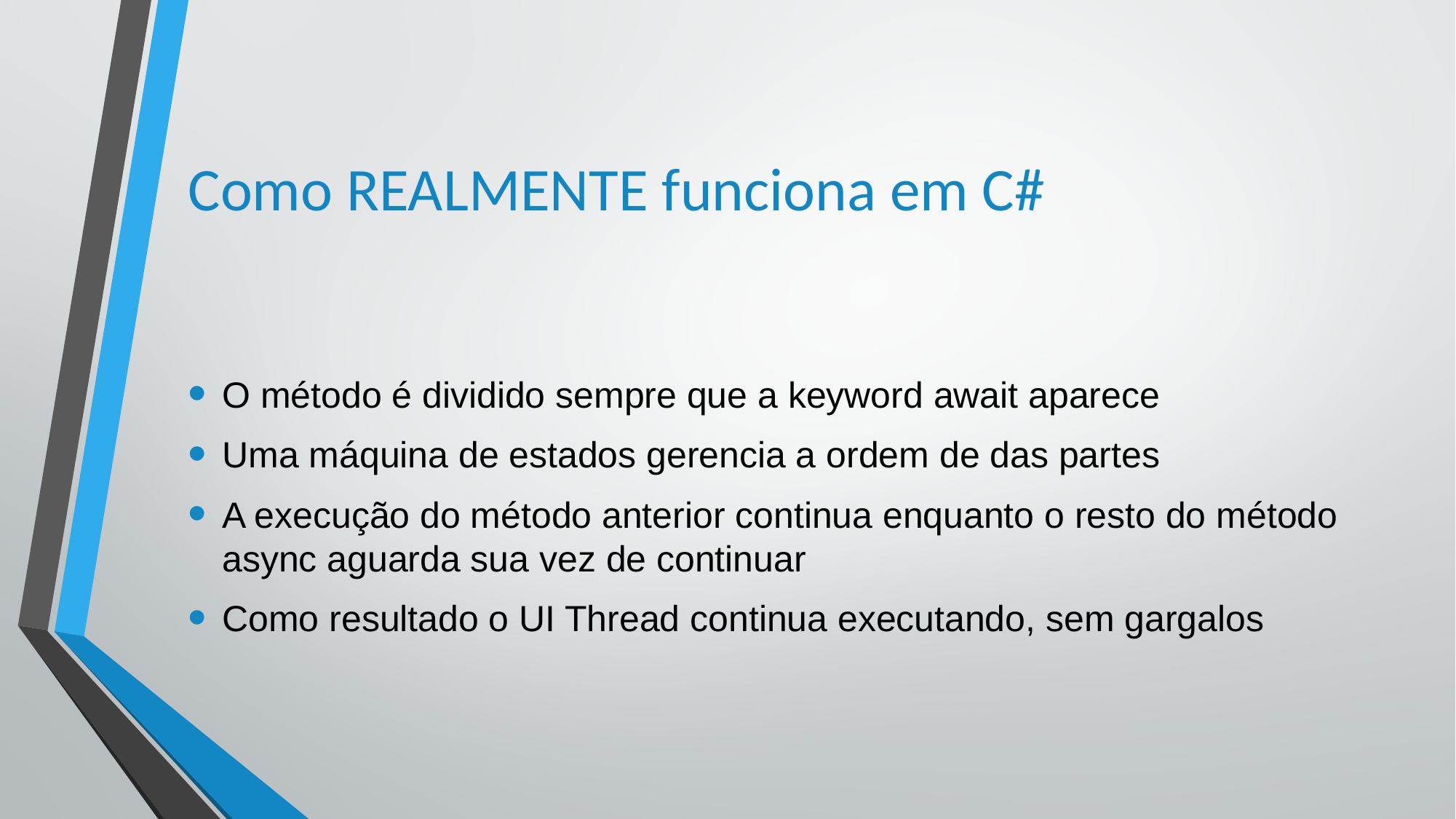

# Como REALMENTE funciona em C#
O método é dividido sempre que a keyword await aparece
Uma máquina de estados gerencia a ordem de das partes
A execução do método anterior continua enquanto o resto do método async aguarda sua vez de continuar
Como resultado o UI Thread continua executando, sem gargalos